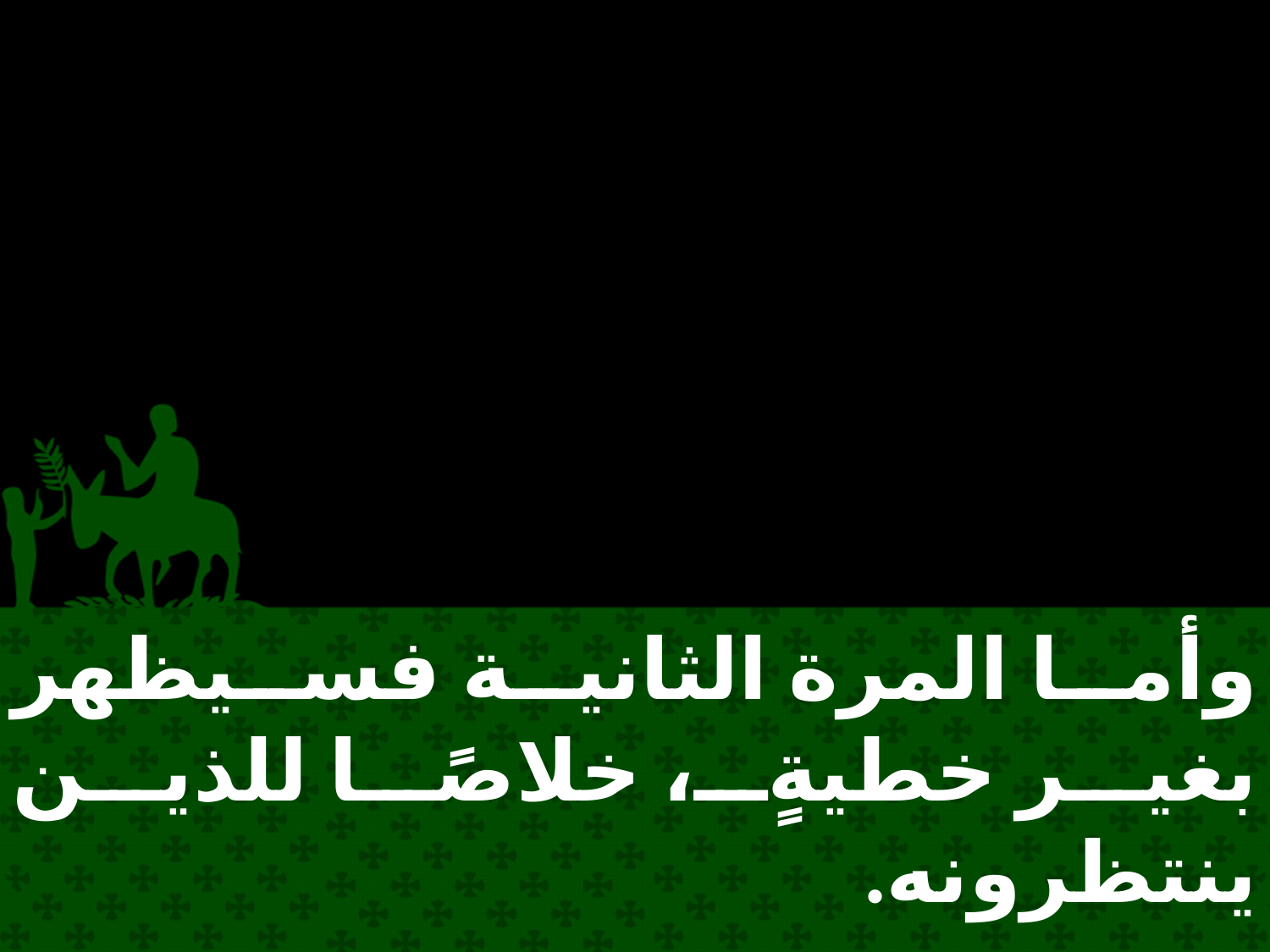

وأما المرة الثانية فسيظهر بغير خطيةٍ، خلاصًا للذين ينتظرونه.